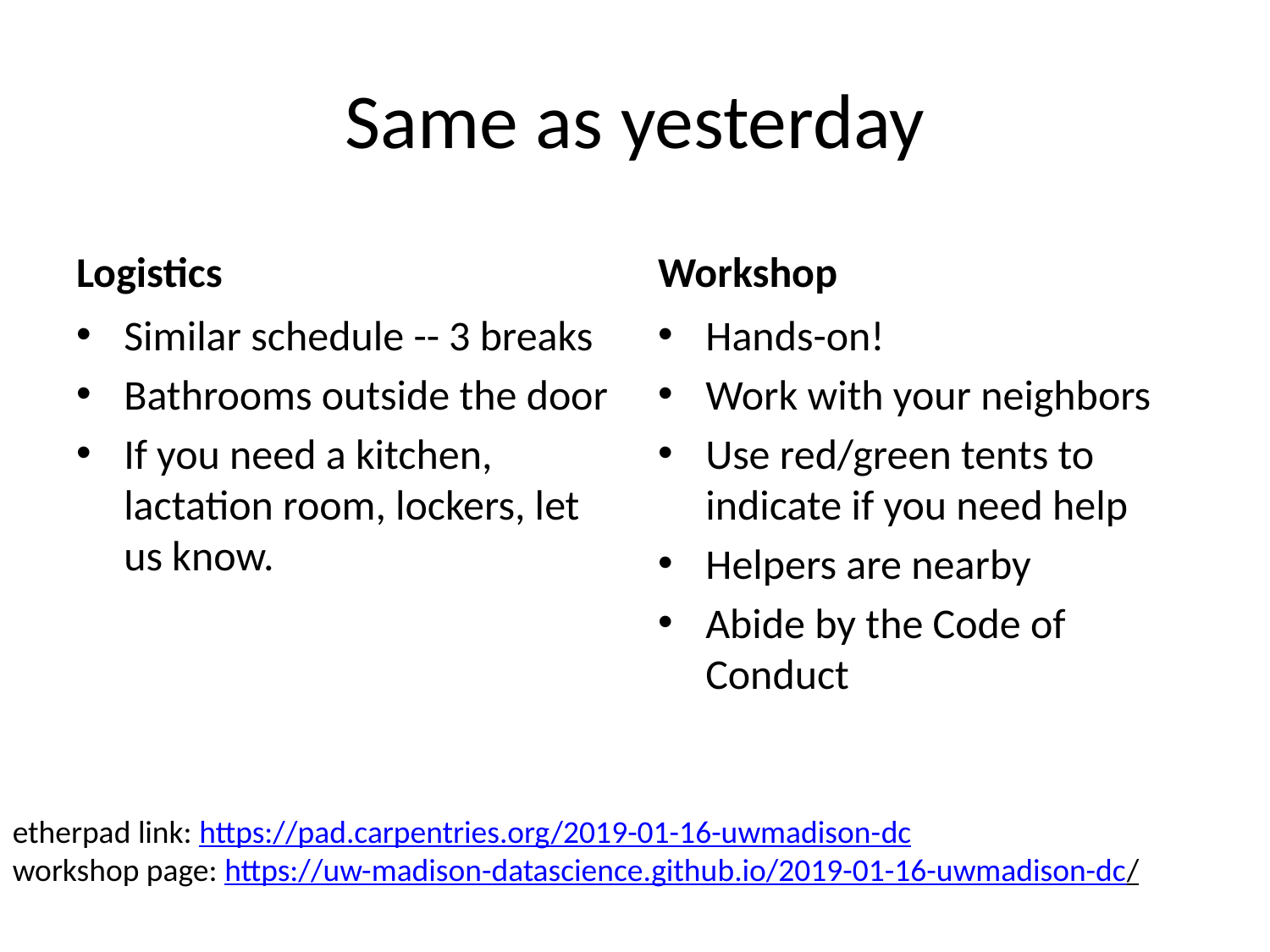

# Same as yesterday
Logistics
Workshop
Similar schedule -- 3 breaks
Bathrooms outside the door
If you need a kitchen, lactation room, lockers, let us know.
Hands-on!
Work with your neighbors
Use red/green tents to indicate if you need help
Helpers are nearby
Abide by the Code of Conduct

etherpad link: https://pad.carpentries.org/2019-01-16-uwmadison-dc
workshop page: https://uw-madison-datascience.github.io/2019-01-16-uwmadison-dc/